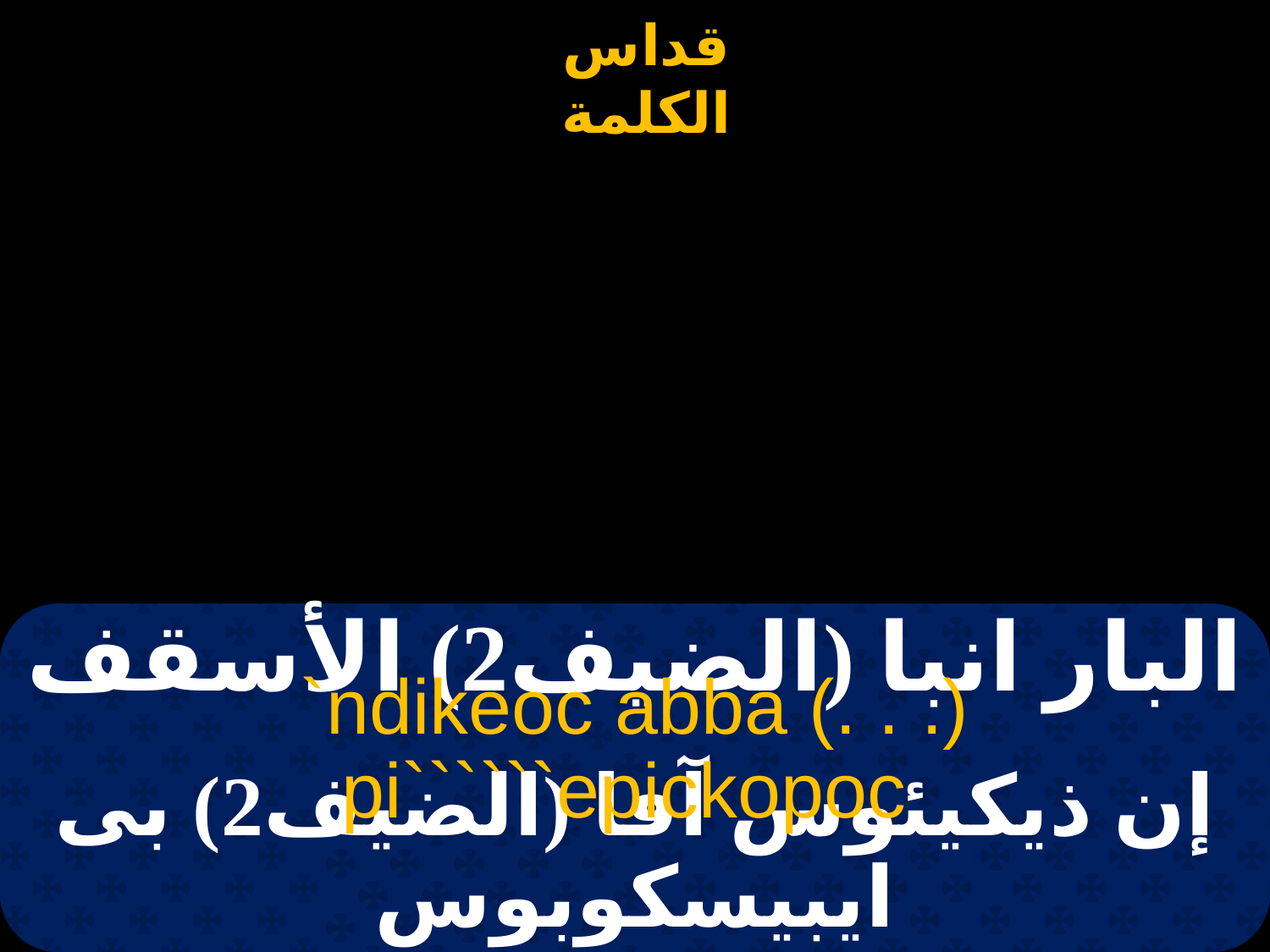

# البار انبا (الضيف2) الأسقف
`ndikeoc abba (. . .) pi``````epickopoc
إن ذيكيئوس آفا (الضيف2) بى ايبيسكوبوس